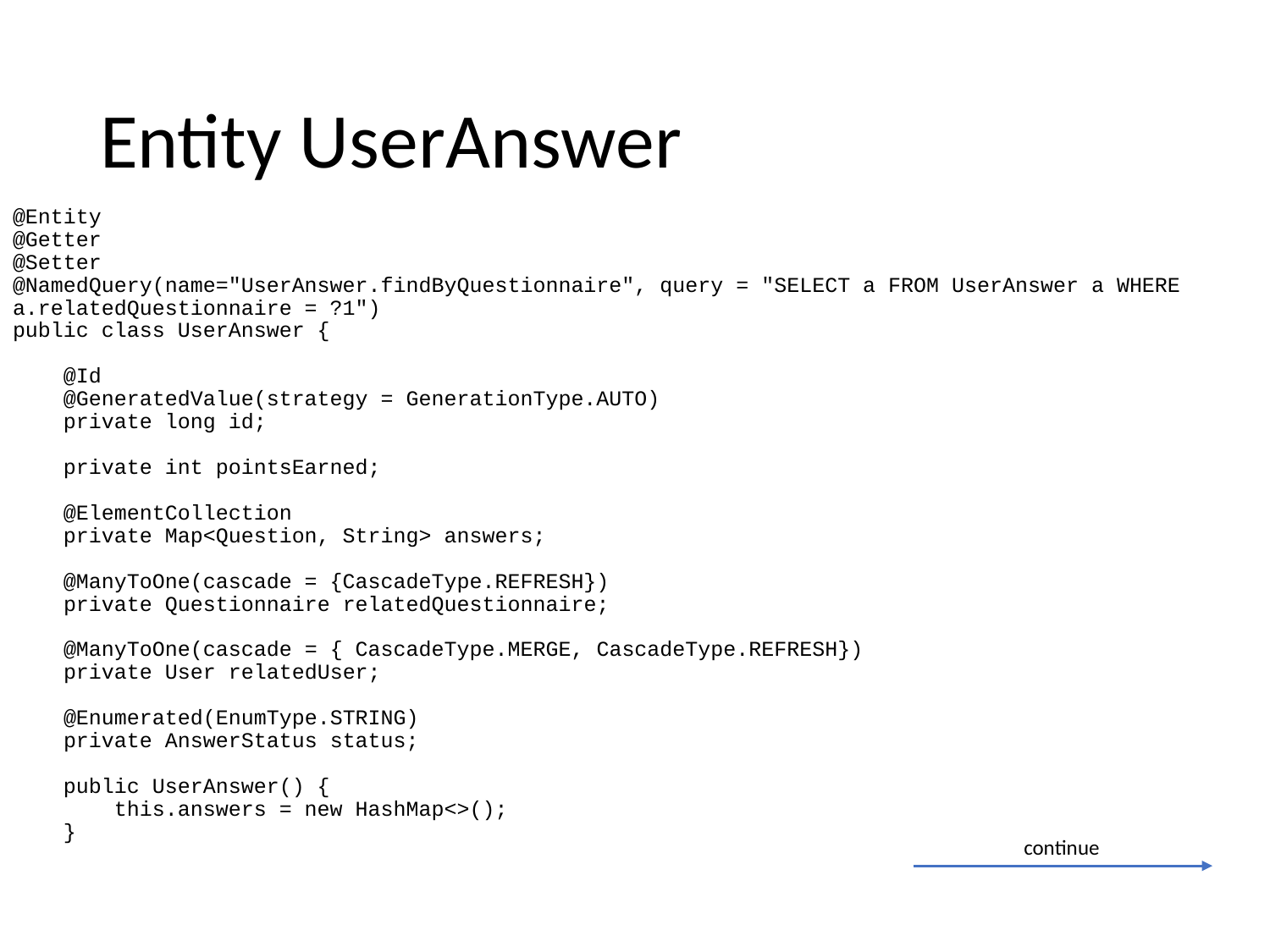

# Entity UserAnswer
@Entity
@Getter
@Setter
@NamedQuery(name="UserAnswer.findByQuestionnaire", query = "SELECT a FROM UserAnswer a WHERE a.relatedQuestionnaire = ?1")
public class UserAnswer {
    @Id
    @GeneratedValue(strategy = GenerationType.AUTO)
    private long id;
    private int pointsEarned;
    @ElementCollection
    private Map<Question, String> answers;
    @ManyToOne(cascade = {CascadeType.REFRESH})
    private Questionnaire relatedQuestionnaire;

    @ManyToOne(cascade = { CascadeType.MERGE, CascadeType.REFRESH})
    private User relatedUser;

    @Enumerated(EnumType.STRING)
    private AnswerStatus status;
    public UserAnswer() {
        this.answers = new HashMap<>();
    }
continue